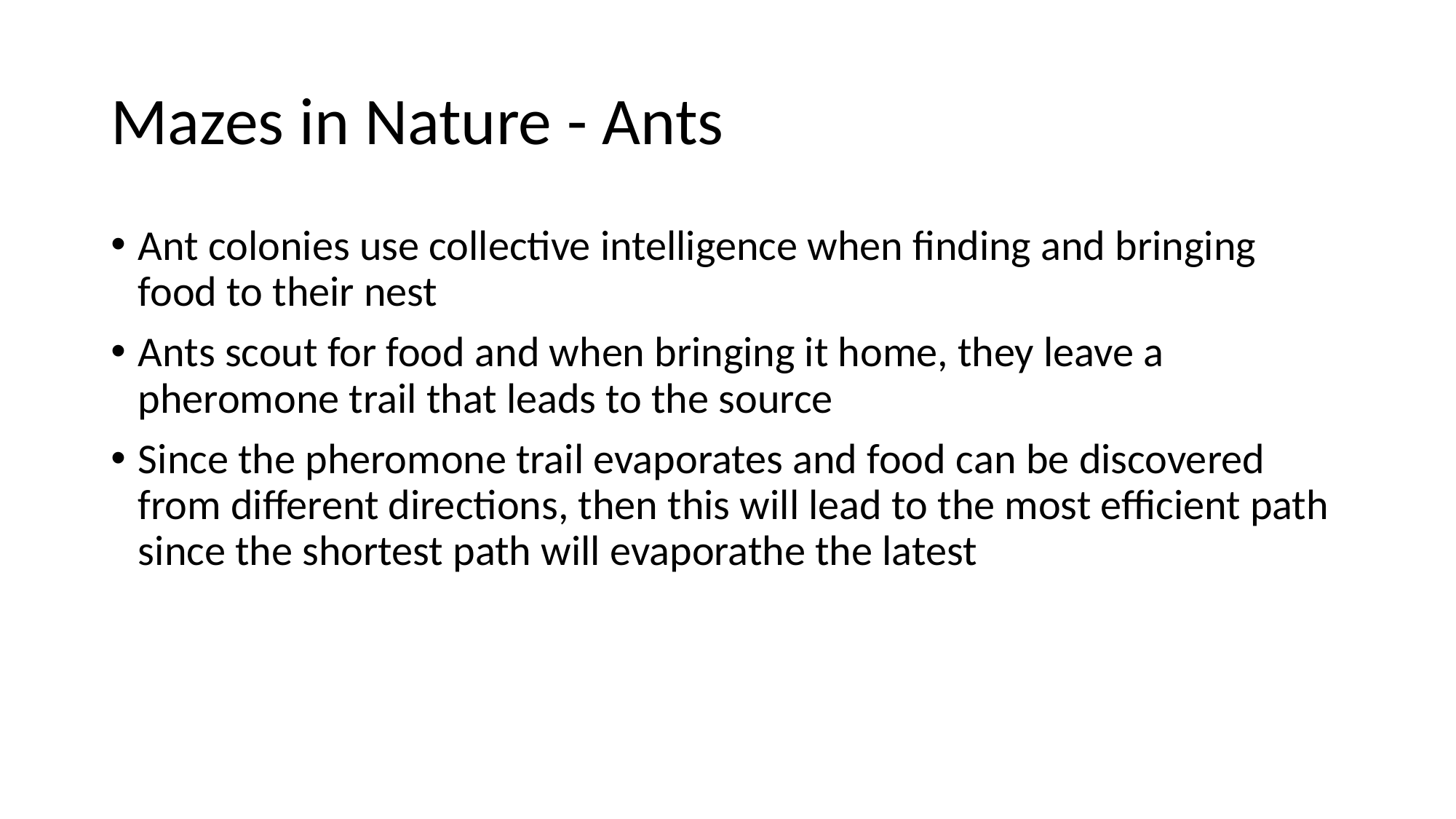

# Mazes in Nature - Ants
Ant colonies use collective intelligence when finding and bringing food to their nest
Ants scout for food and when bringing it home, they leave a pheromone trail that leads to the source
Since the pheromone trail evaporates and food can be discovered from different directions, then this will lead to the most efficient path since the shortest path will evaporathe the latest